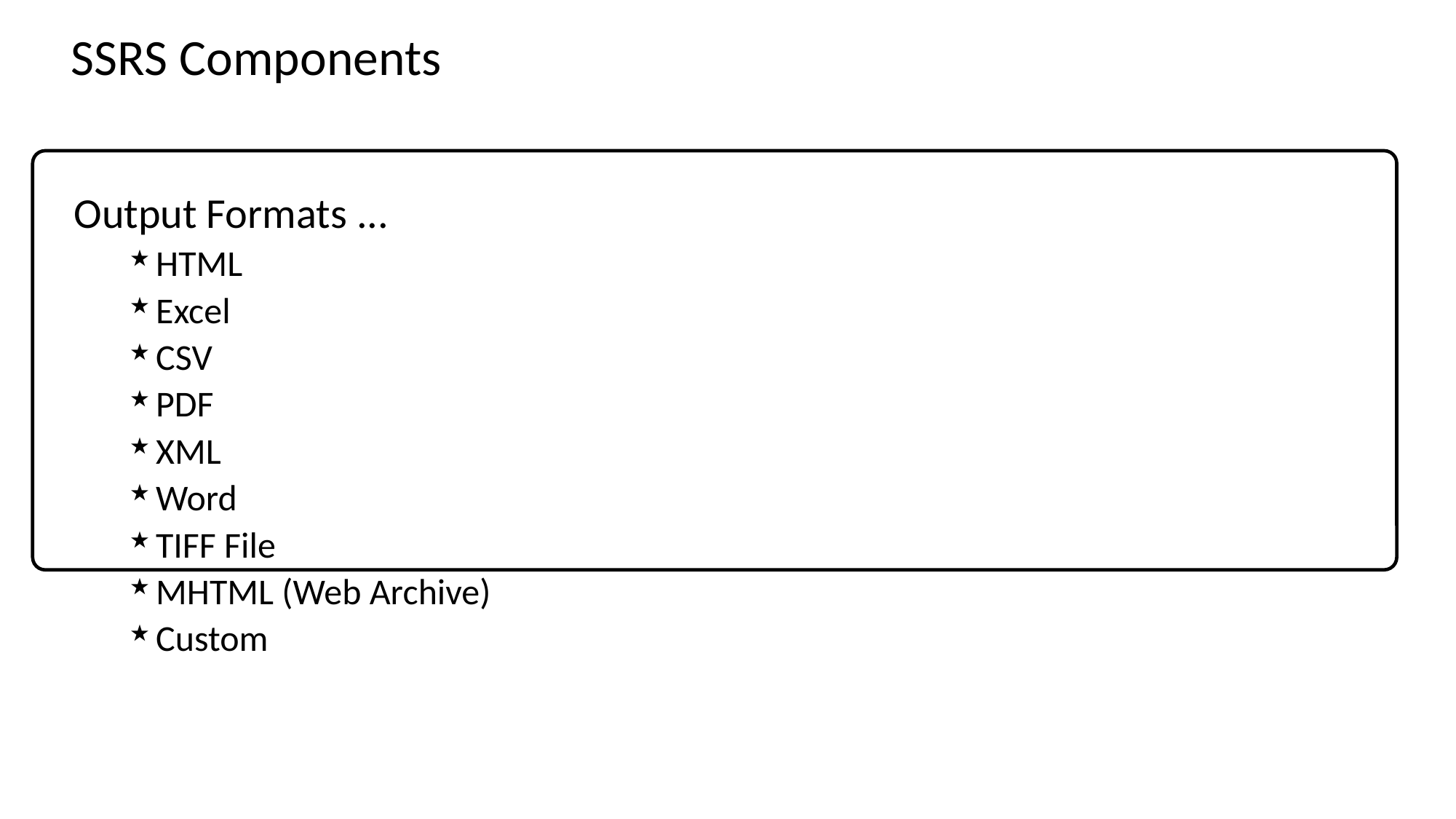

SSRS Components

Output Formats ...
HTML
Excel
CSV
PDF
XML
Word
TIFF File
MHTML (Web Archive)
Custom